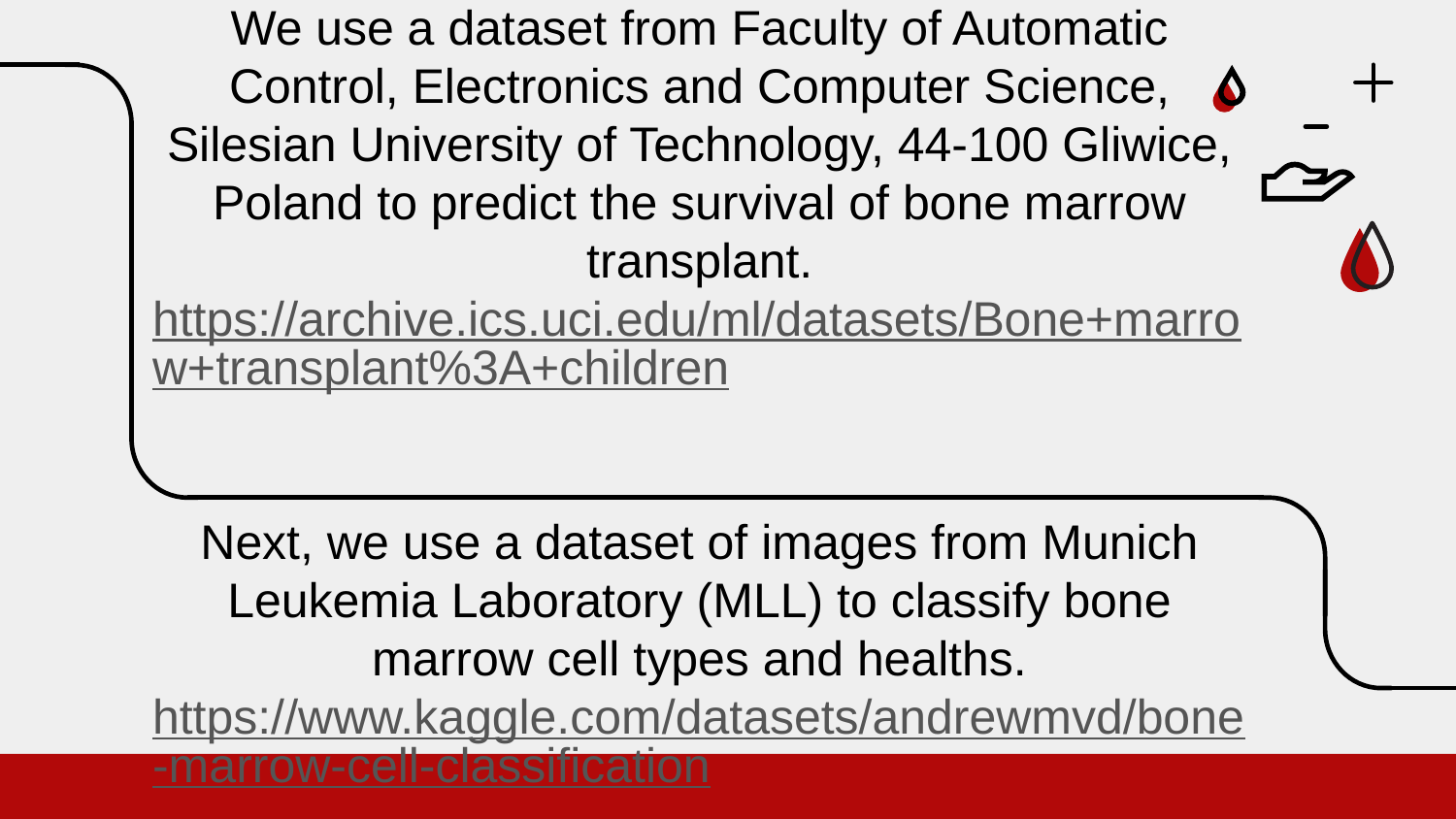

We use a dataset from Faculty of Automatic Control, Electronics and Computer Science, Silesian University of Technology, 44-100 Gliwice, Poland to predict the survival of bone marrow transplant.
https://archive.ics.uci.edu/ml/datasets/Bone+marrow+transplant%3A+children

Next, we use a dataset of images from Munich Leukemia Laboratory (MLL) to classify bone marrow cell types and healths.
https://www.kaggle.com/datasets/andrewmvd/bone-marrow-cell-classification

#